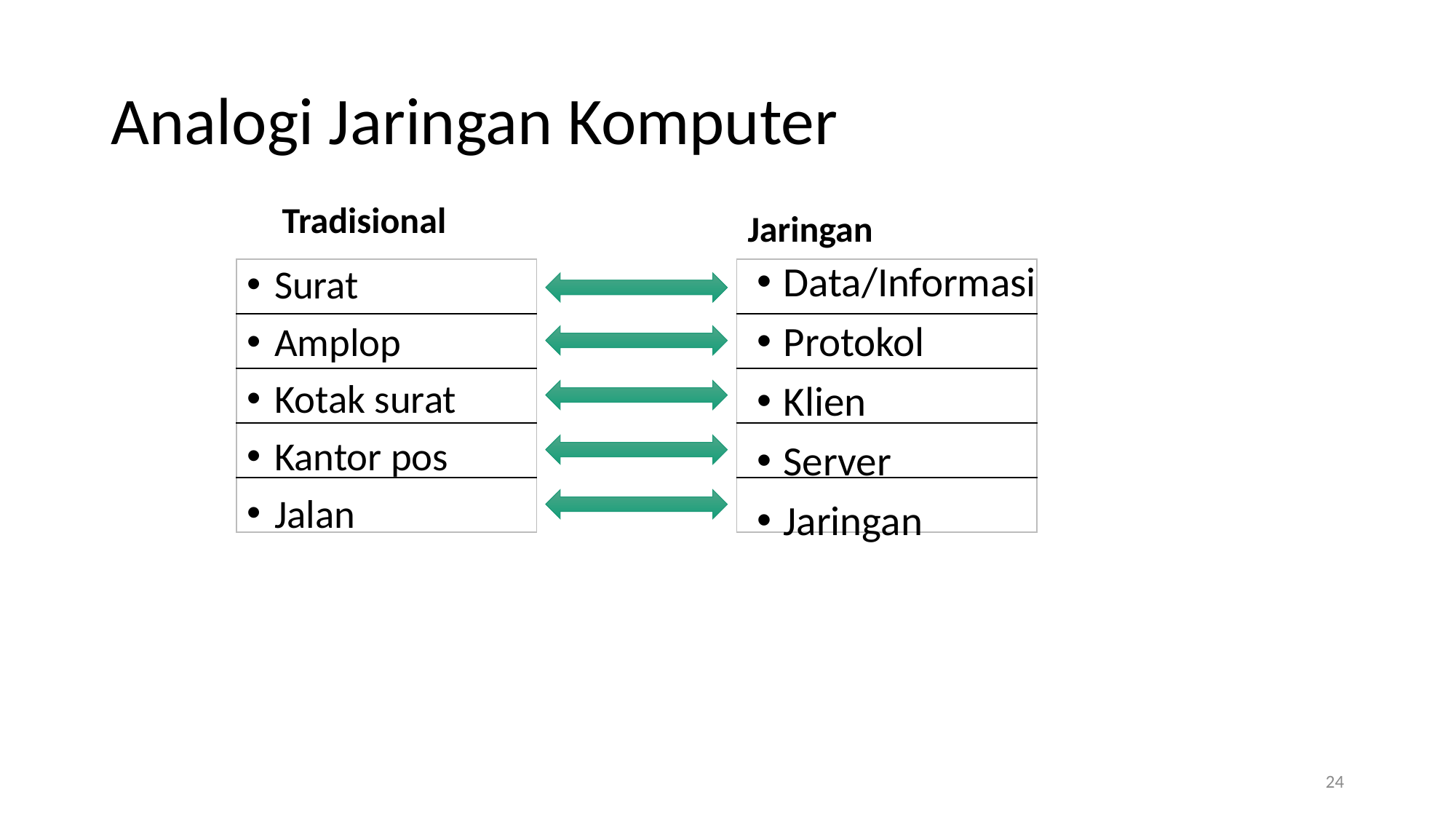

# Analogi Jaringan Komputer
Tradisional
Jaringan
Data/Informasi
Protokol
Klien
Server
Jaringan
Surat
Amplop
Kotak surat
Kantor pos
Jalan
|  |
| --- |
|  |
|  |
|  |
|  |
|  |
| --- |
|  |
|  |
|  |
|  |

24